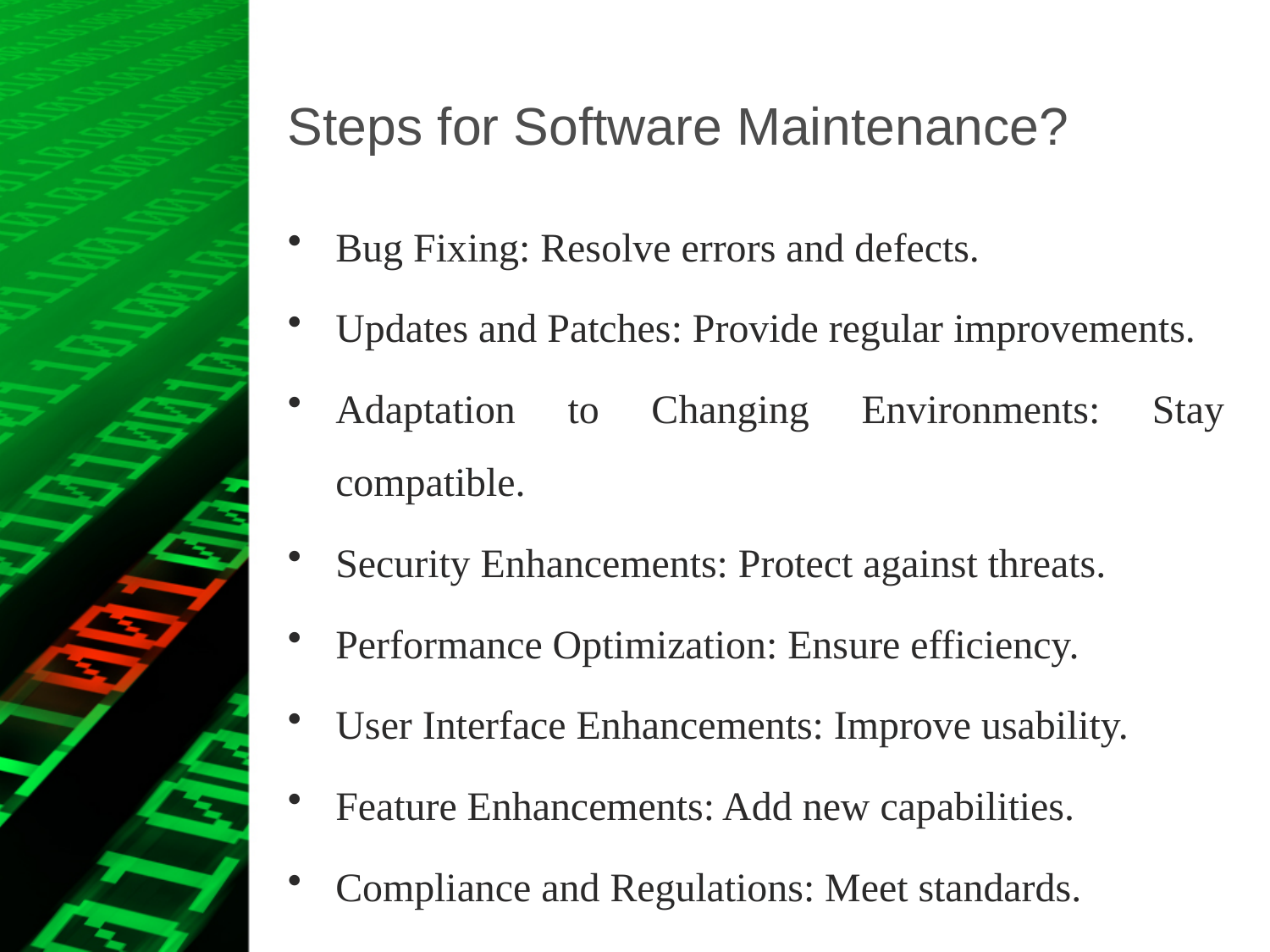

# Steps for Software Maintenance?
Bug Fixing: Resolve errors and defects.
Updates and Patches: Provide regular improvements.
Adaptation to Changing Environments: Stay compatible.
Security Enhancements: Protect against threats.
Performance Optimization: Ensure efficiency.
User Interface Enhancements: Improve usability.
Feature Enhancements: Add new capabilities.
Compliance and Regulations: Meet standards.